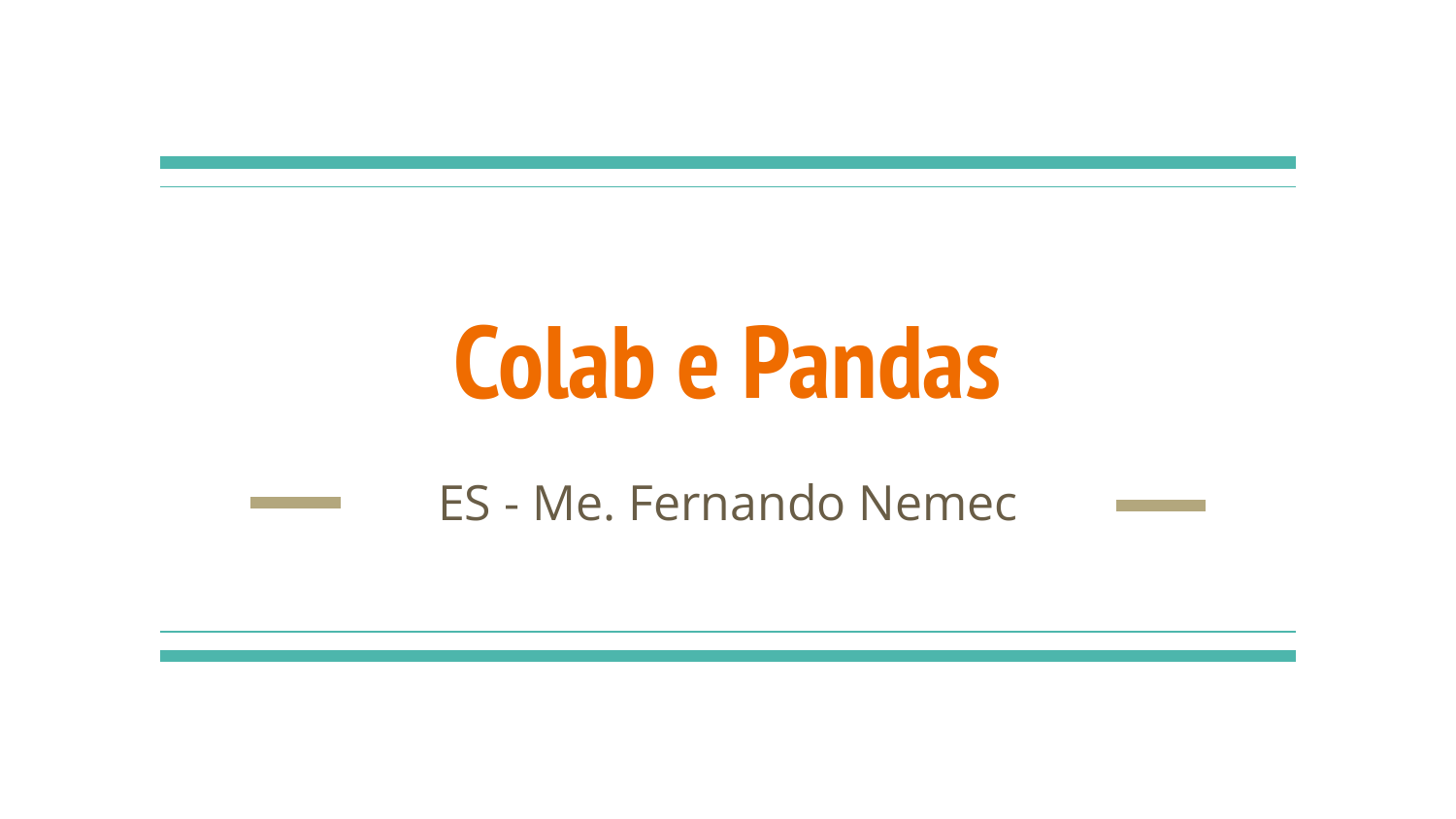

# Colab e Pandas
ES - Me. Fernando Nemec